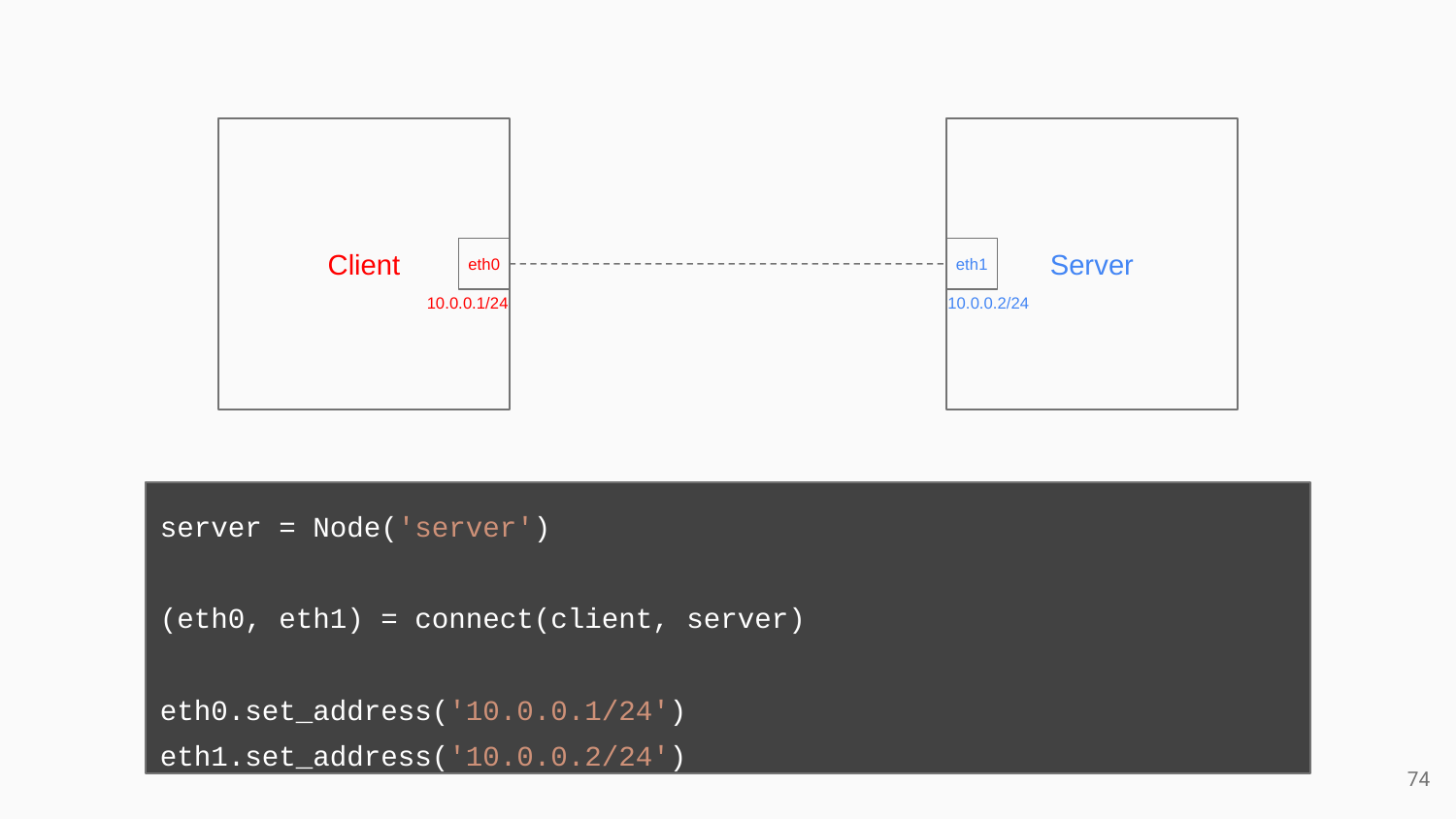

Client
Server
eth0
eth1

10.0.0.1/24
10.0.0.2/24
server = Node('server')

(eth0, eth1) = connect(client, server)

eth0.set_address('10.0.0.1/24')
eth1.set_address('10.0.0.2/24')

74